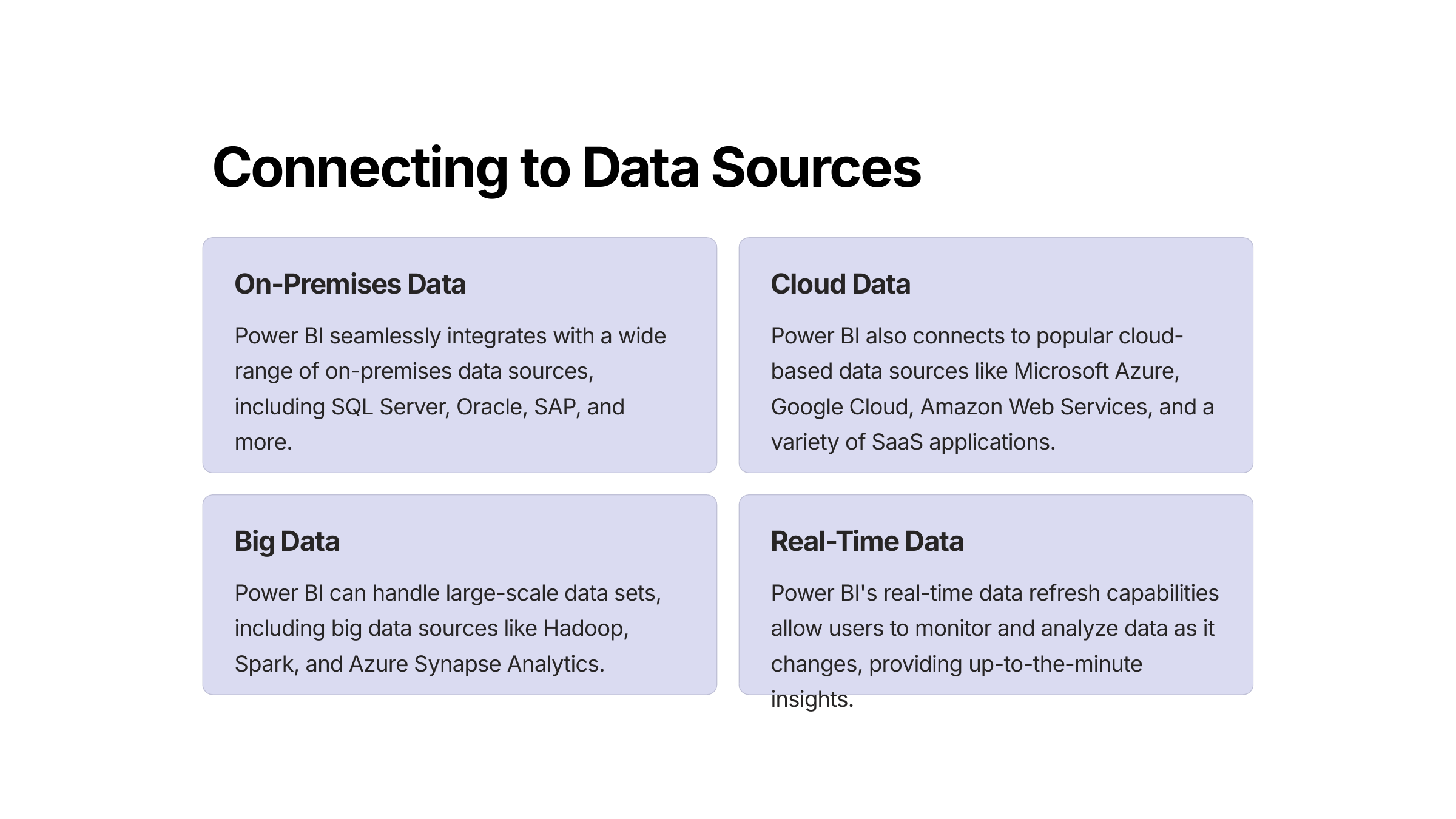

Connecting to Data Sources

On-Premises Data
Cloud Data
Power BI seamlessly integrates with a wide range of on-premises data sources, including SQL Server, Oracle, SAP, and more.
Power BI also connects to popular cloud-based data sources like Microsoft Azure, Google Cloud, Amazon Web Services, and a variety of SaaS applications.

Big Data
Real-Time Data
Power BI can handle large-scale data sets, including big data sources like Hadoop, Spark, and Azure Synapse Analytics.
Power BI's real-time data refresh capabilities allow users to monitor and analyze data as it changes, providing up-to-the-minute insights.